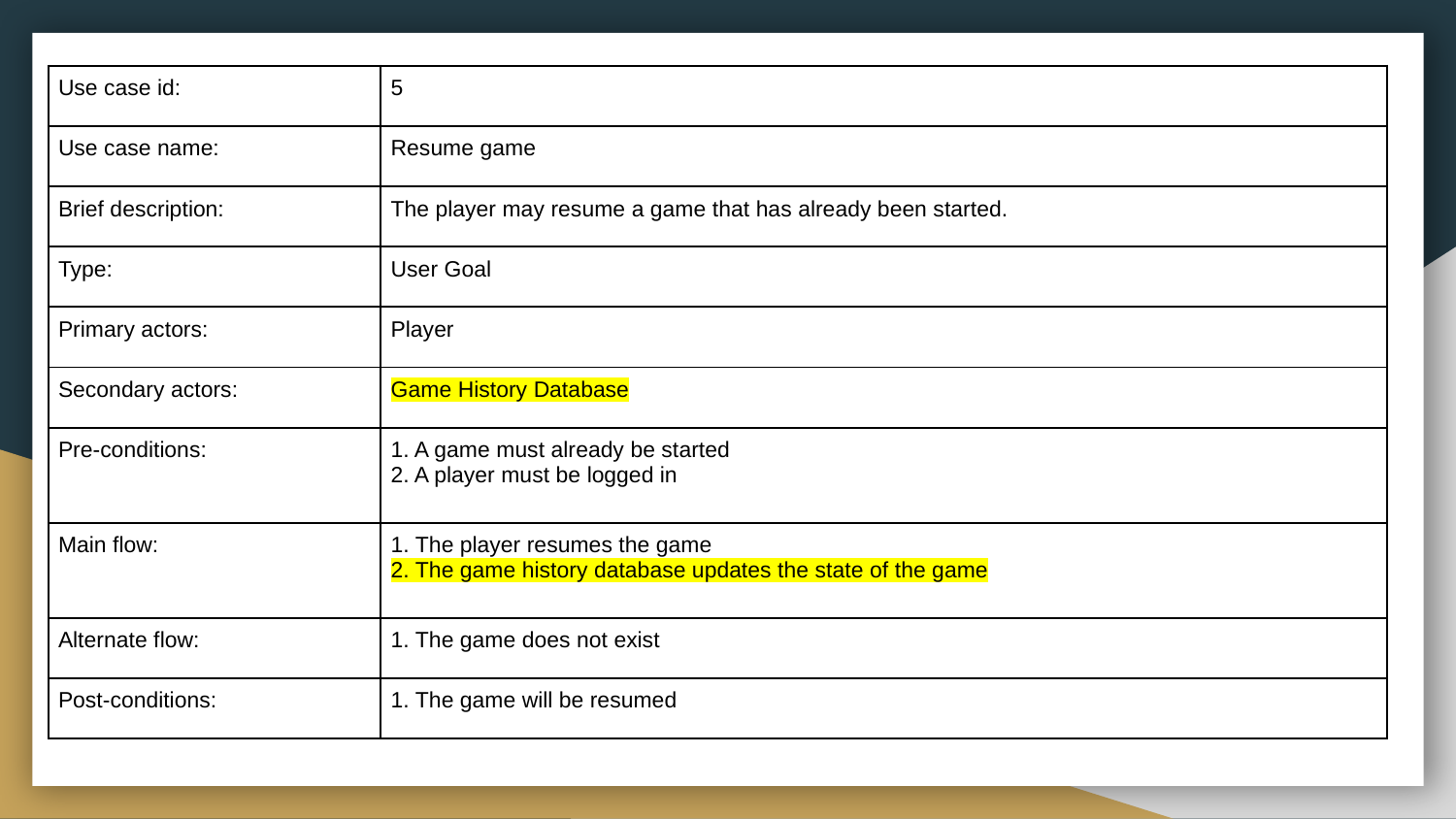

| Use case id: | 5 |
| --- | --- |
| Use case name: | Resume game |
| Brief description: | The player may resume a game that has already been started. |
| Type: | User Goal |
| Primary actors: | Player |
| Secondary actors: | Game History Database |
| Pre-conditions: | 1. A game must already be started 2. A player must be logged in |
| Main flow: | 1. The player resumes the game 2. The game history database updates the state of the game |
| Alternate flow: | 1. The game does not exist |
| Post-conditions: | 1. The game will be resumed |